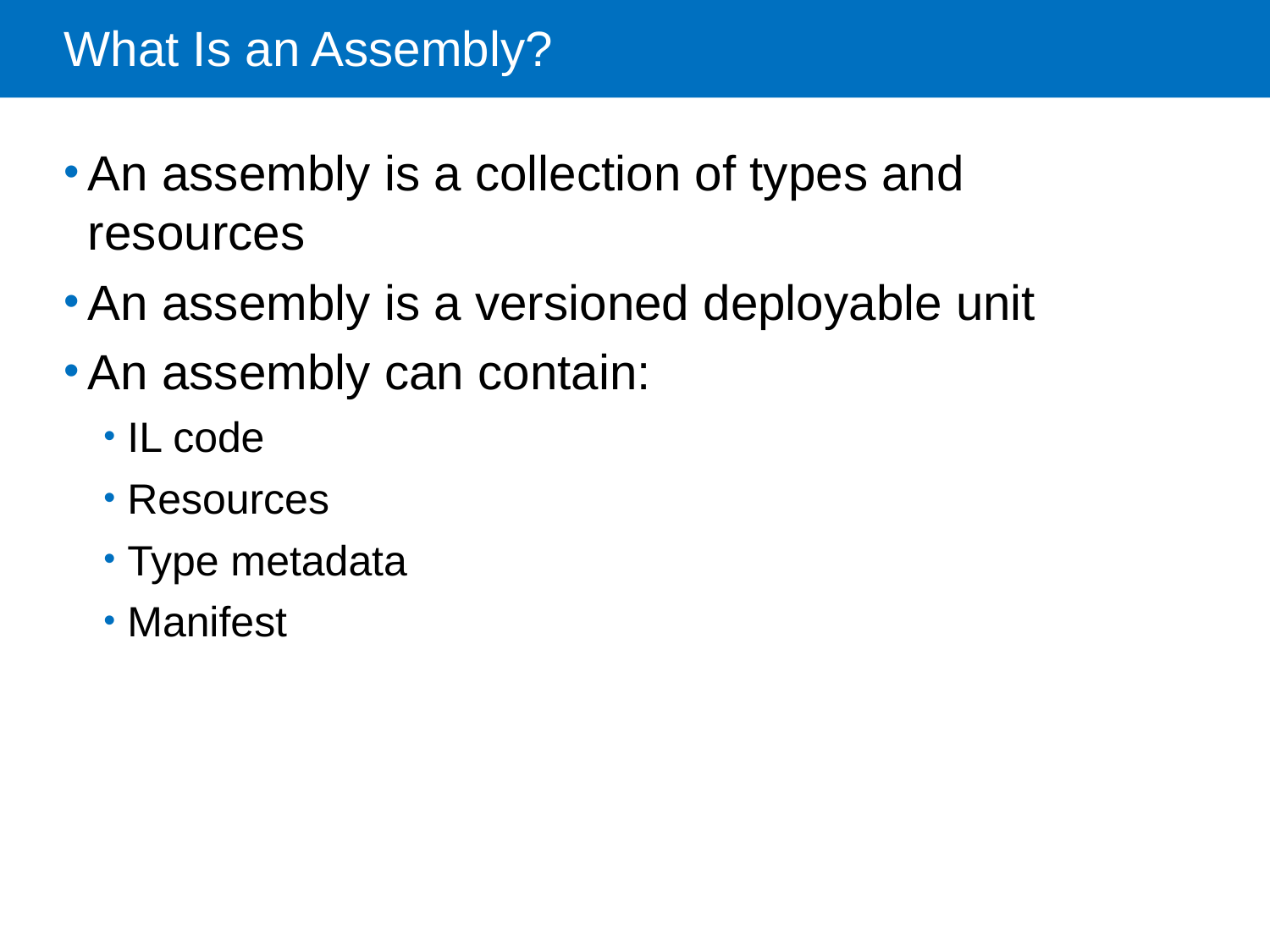

# What Is an Assembly?
An assembly is a collection of types and resources
An assembly is a versioned deployable unit
An assembly can contain:
IL code
Resources
Type metadata
Manifest